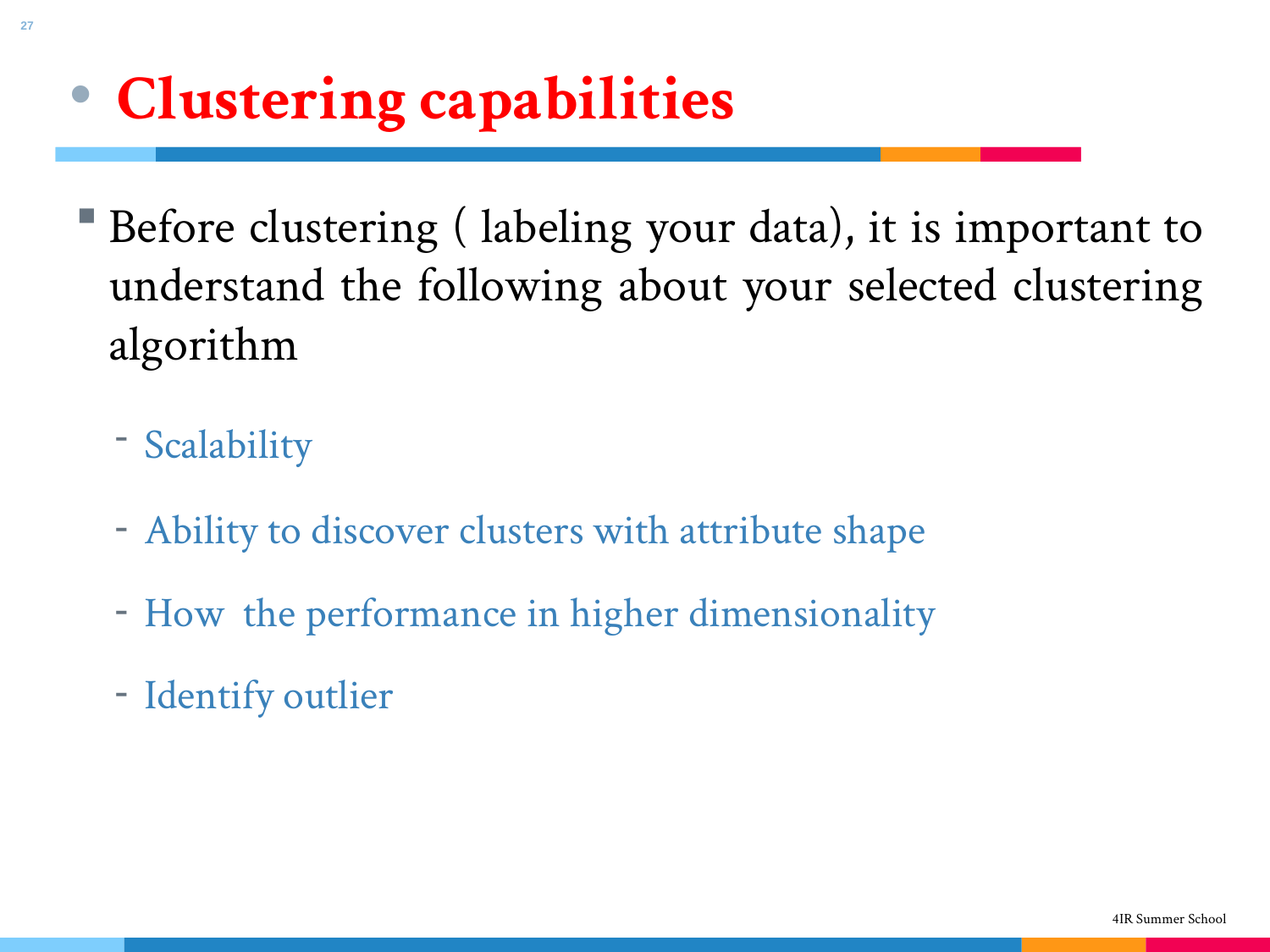

27
# Clustering capabilities
Before clustering ( labeling your data), it is important to understand the following about your selected clustering algorithm
Scalability
Ability to discover clusters with attribute shape
How  the performance in higher dimensionality
Identify outlier